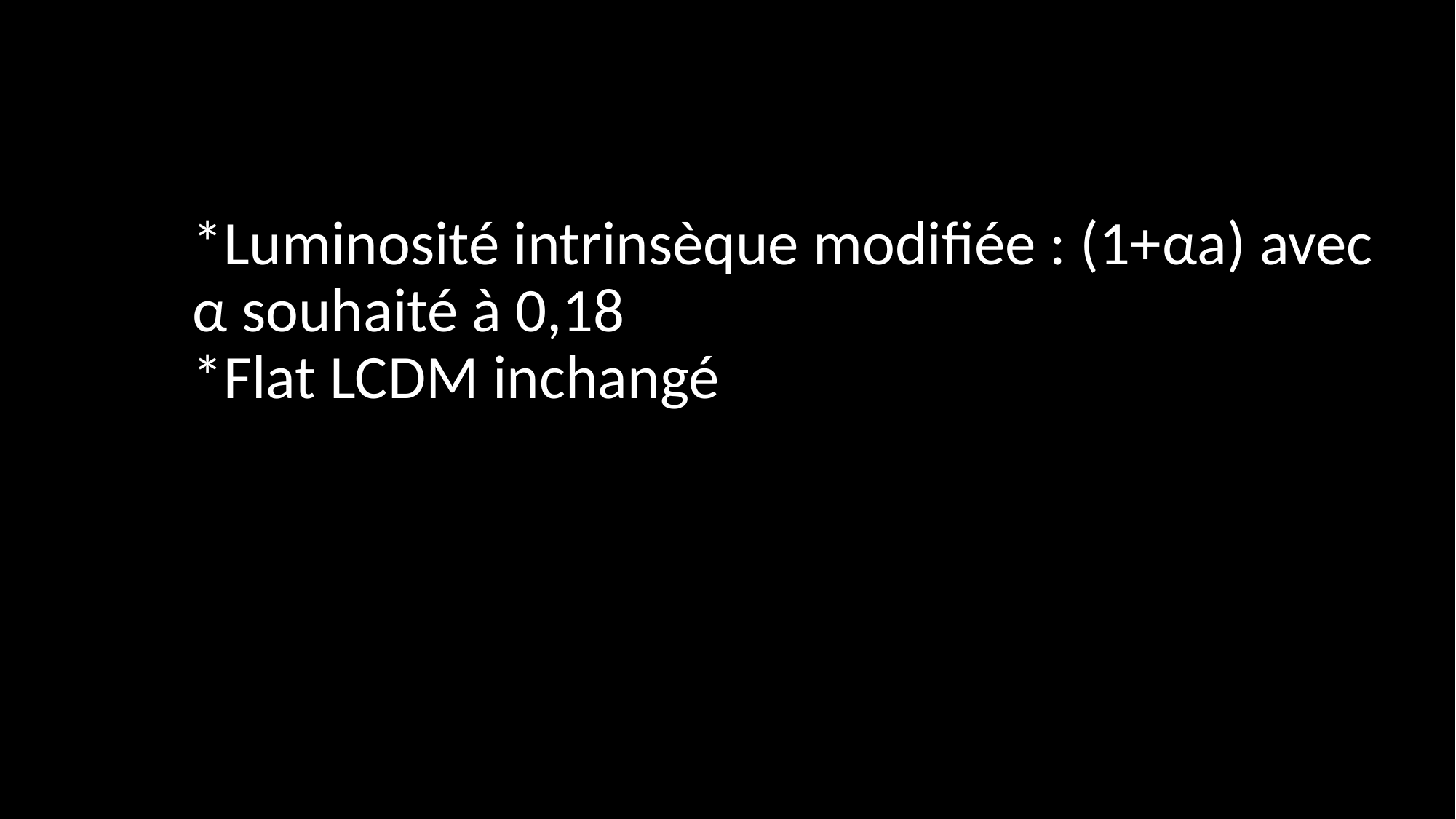

# *Luminosité intrinsèque modifiée : (1+αa) avec α souhaité à 0,18 *Flat LCDM inchangé